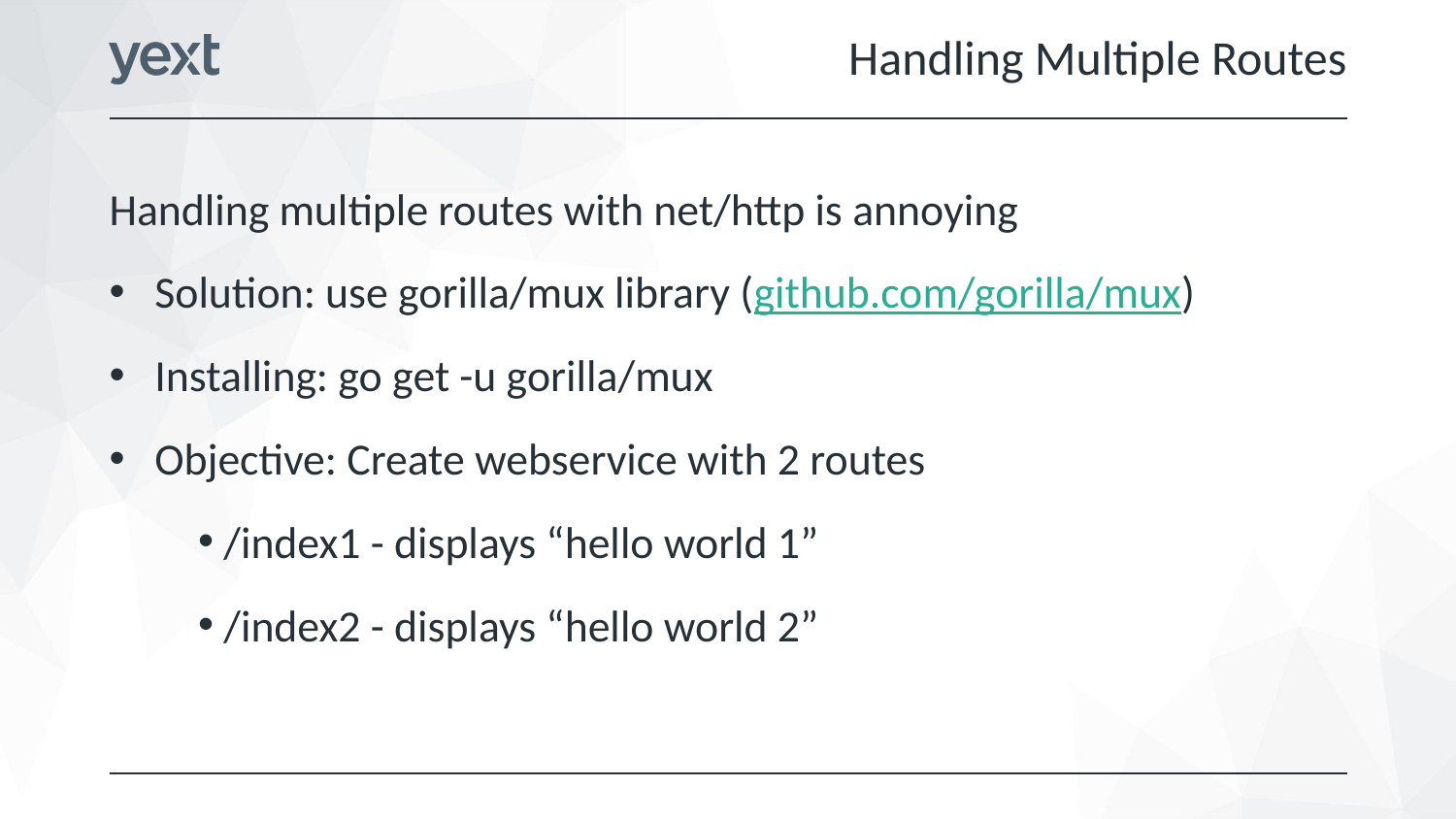

Handling Multiple Routes
Handling multiple routes with net/http is annoying
Solution: use gorilla/mux library (github.com/gorilla/mux)
Installing: go get -u gorilla/mux
Objective: Create webservice with 2 routes
 /index1 - displays “hello world 1”
 /index2 - displays “hello world 2”